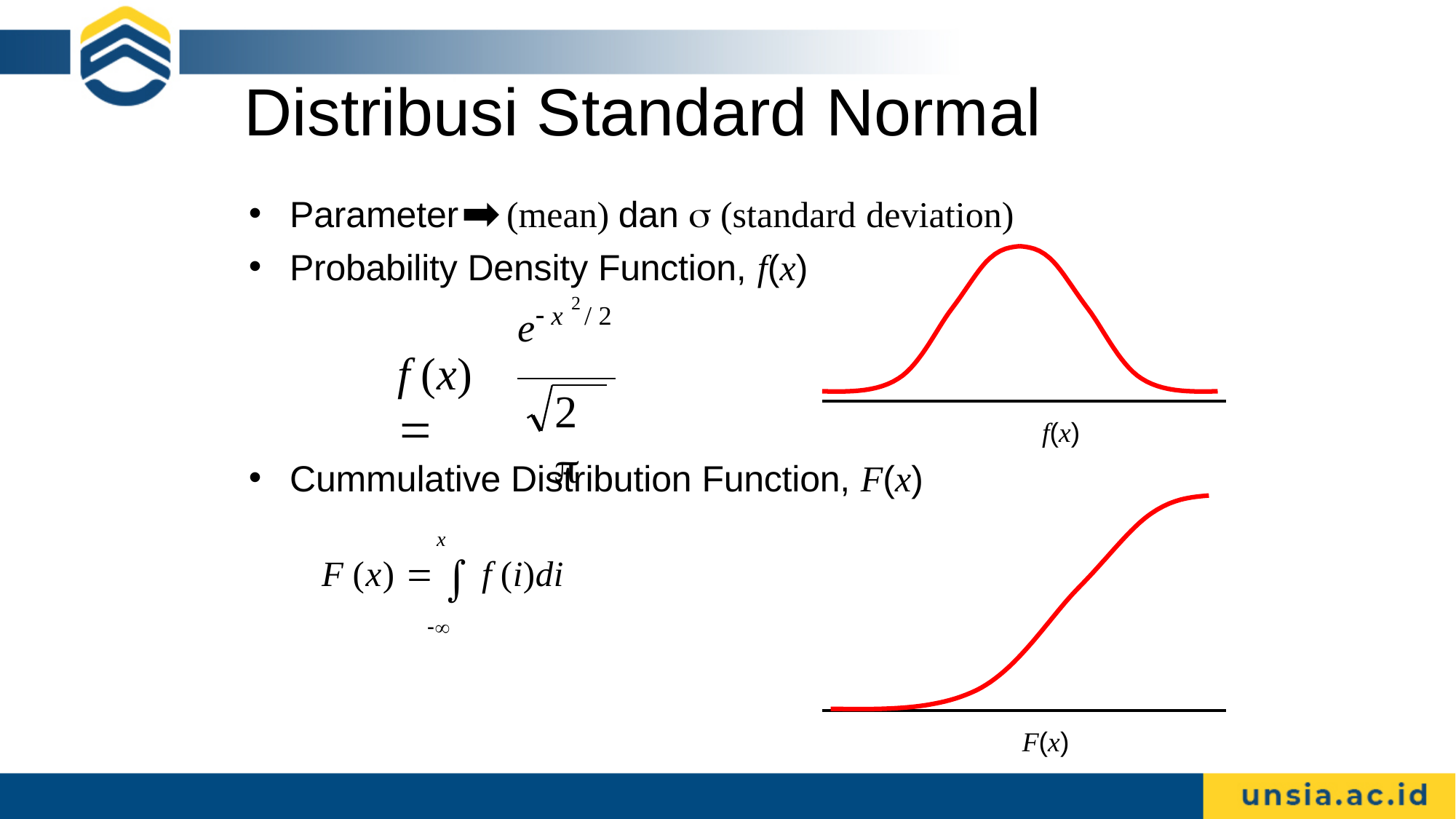

Distribusi Standard Normal
Parameter     (mean) dan σ (standard deviation)
Probability Density Function, f(x)
2
e− x	/ 2

f (x) =

2π
f(x)
Cummulative Distribution Function, F(x)
x
F (x) = ∫ f (i)di
−∞

F(x)